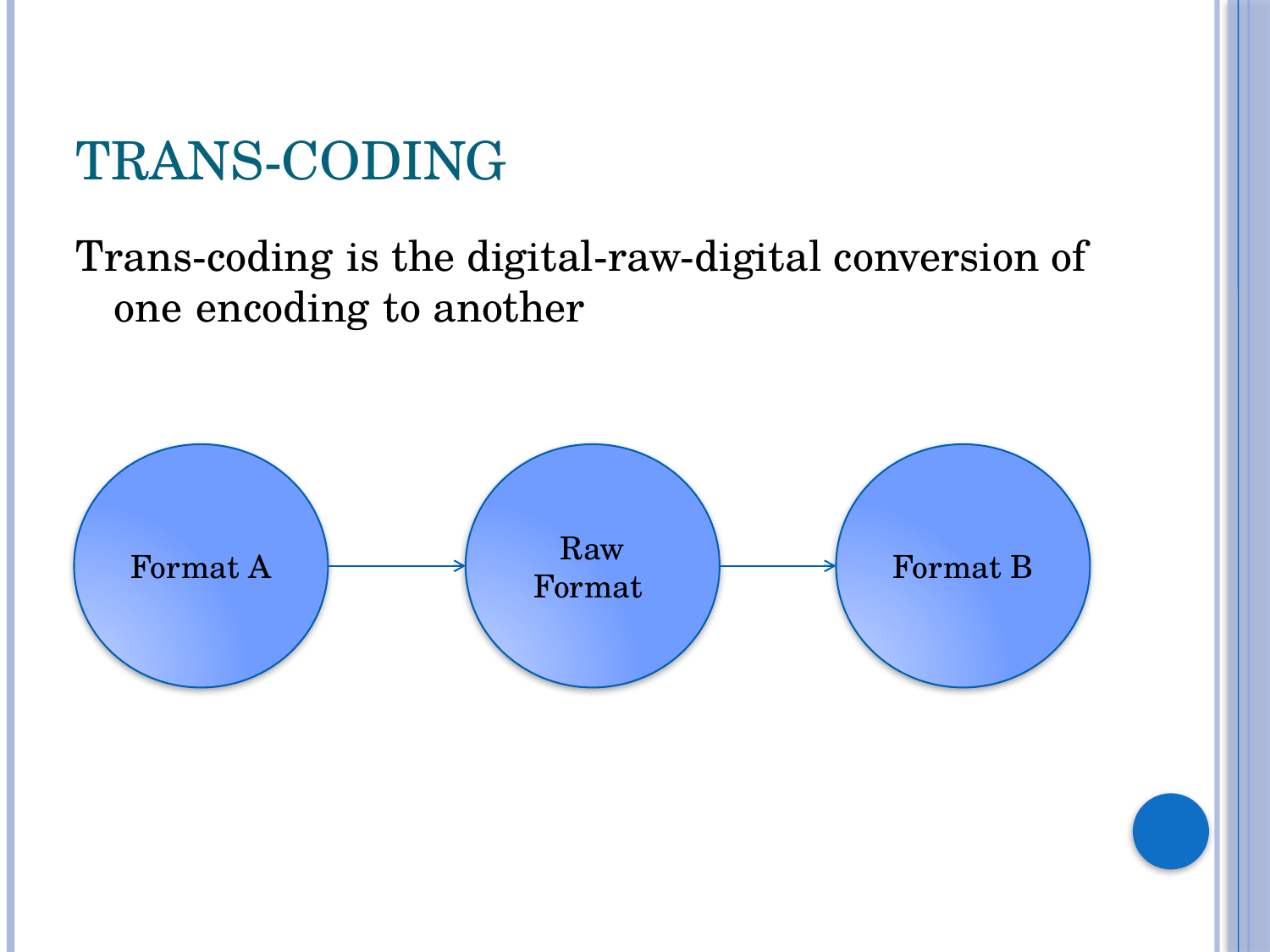

# Trans-coding

Trans-coding is the digital-raw-digital conversion of one encoding to another
Format A
Raw Format
Format B